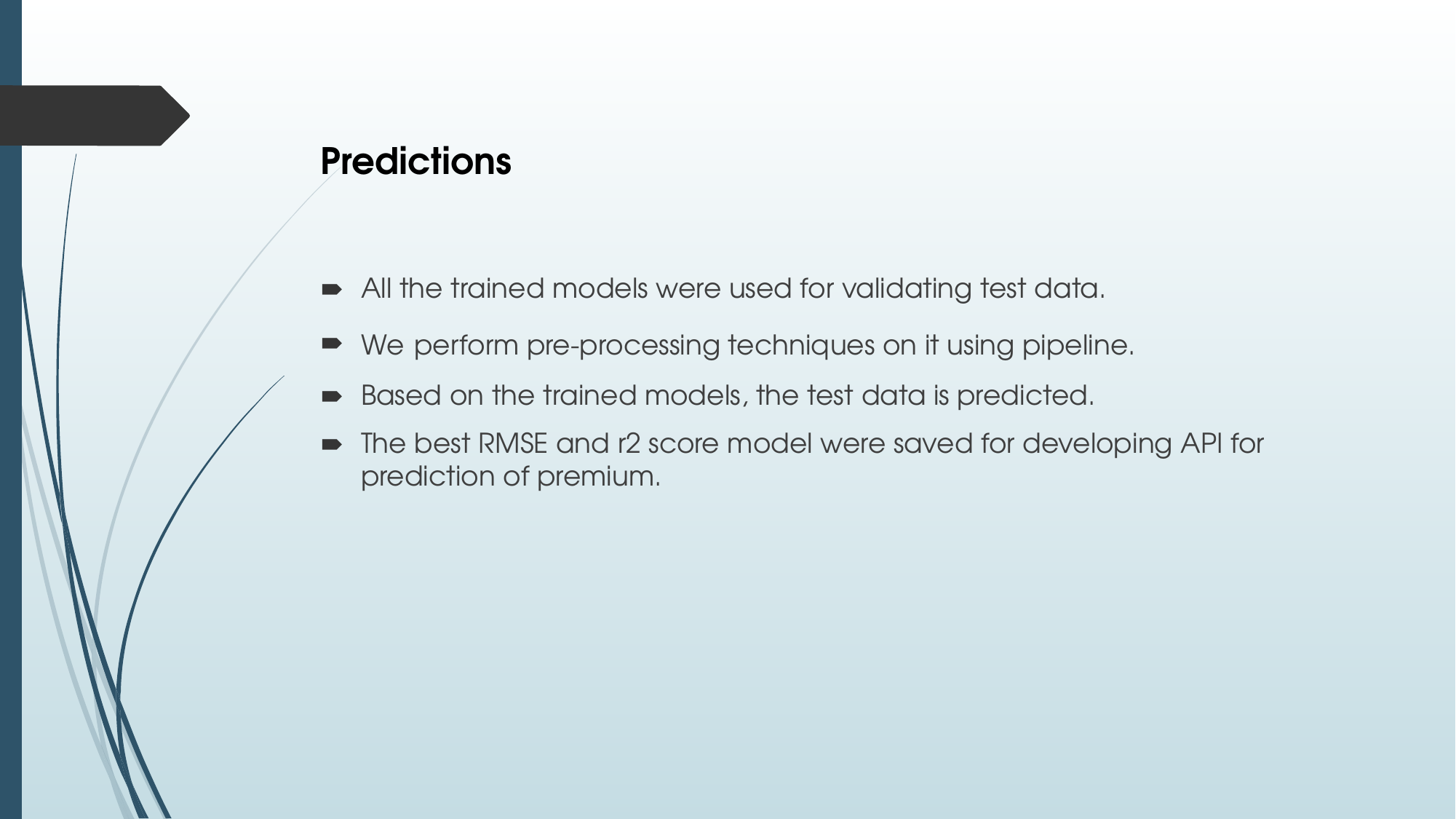

# Predictions

All the trained models were used for validating test data.
We perform pre-processing techniques on it using pipeline.
Based on the trained models, the test data is predicted.
The best RMSE and r2 score model were saved for developing API for prediction of premium.